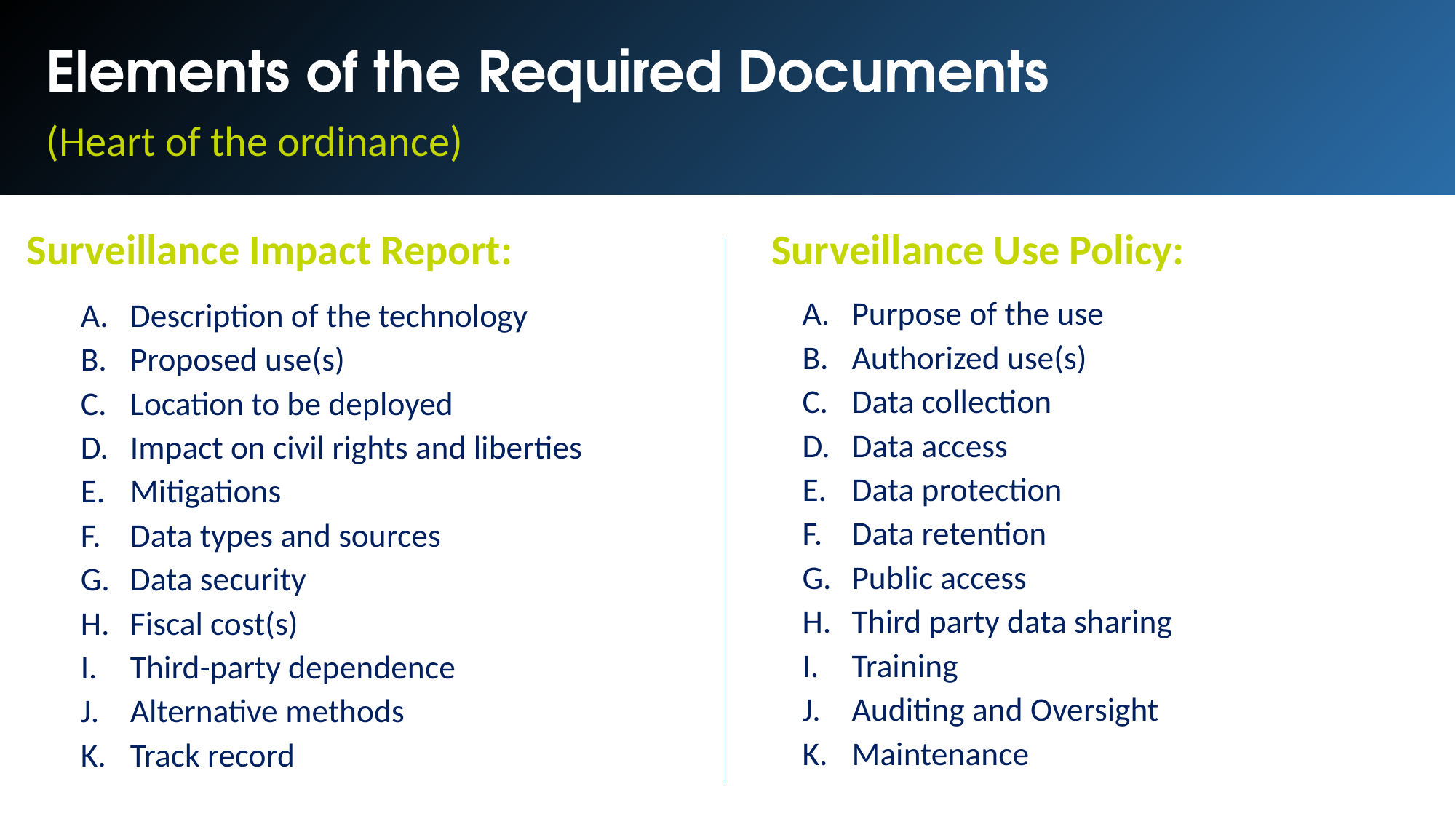

Elements of the Required Documents
(Heart of the ordinance)

Surveillance Impact Report:
Surveillance Use Policy:
Purpose of the use
Authorized use(s)
Data collection
Data access
Data protection
Data retention
Public access
Third party data sharing
Training
Auditing and Oversight
Maintenance
Description of the technology
Proposed use(s)
Location to be deployed
Impact on civil rights and liberties
Mitigations
Data types and sources
Data security
Fiscal cost(s)
Third-party dependence
Alternative methods
Track record